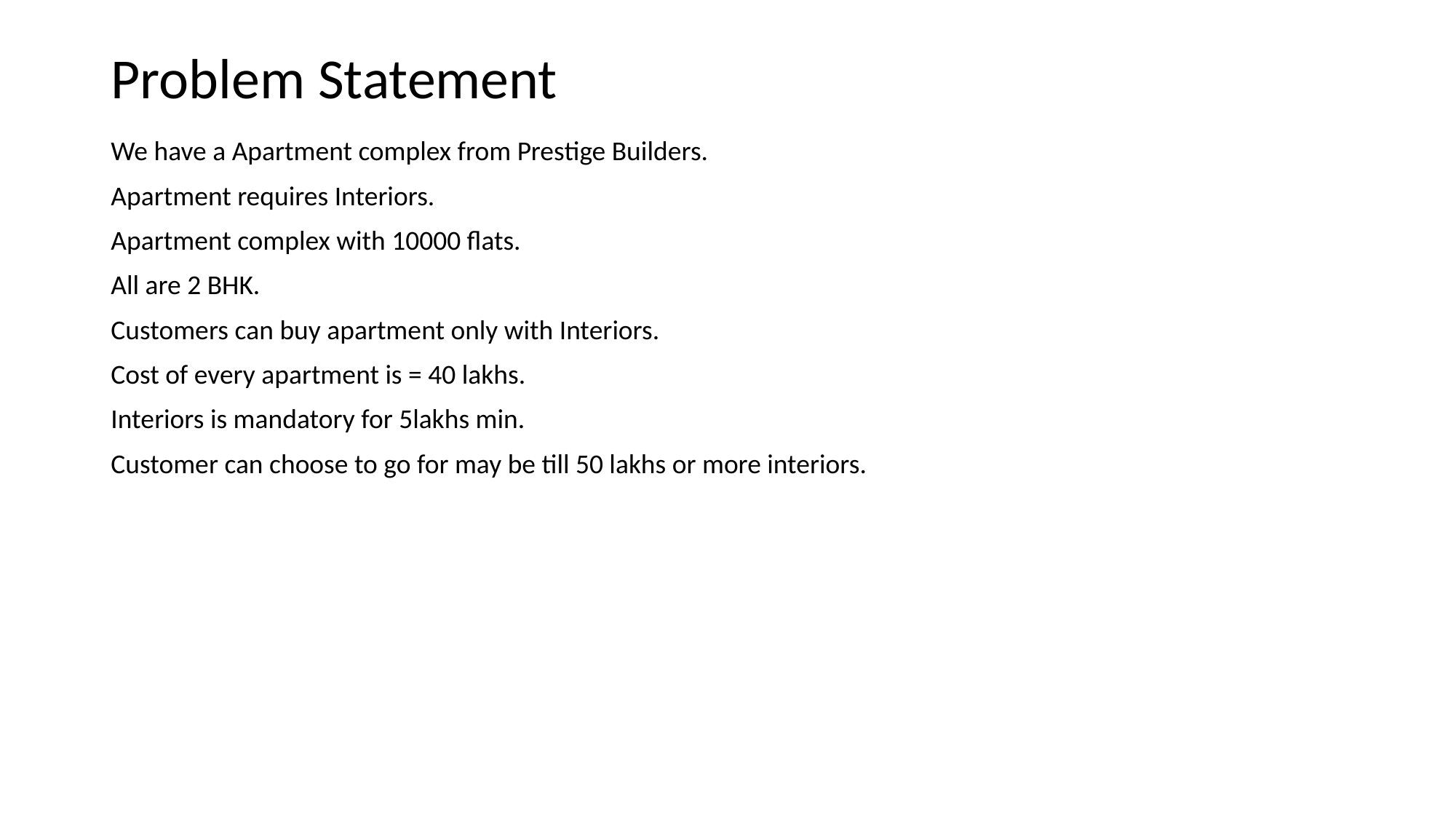

# Problem Statement
We have a Apartment complex from Prestige Builders.
Apartment requires Interiors.
Apartment complex with 10000 flats.
All are 2 BHK.
Customers can buy apartment only with Interiors.
Cost of every apartment is = 40 lakhs.
Interiors is mandatory for 5lakhs min.
Customer can choose to go for may be till 50 lakhs or more interiors.